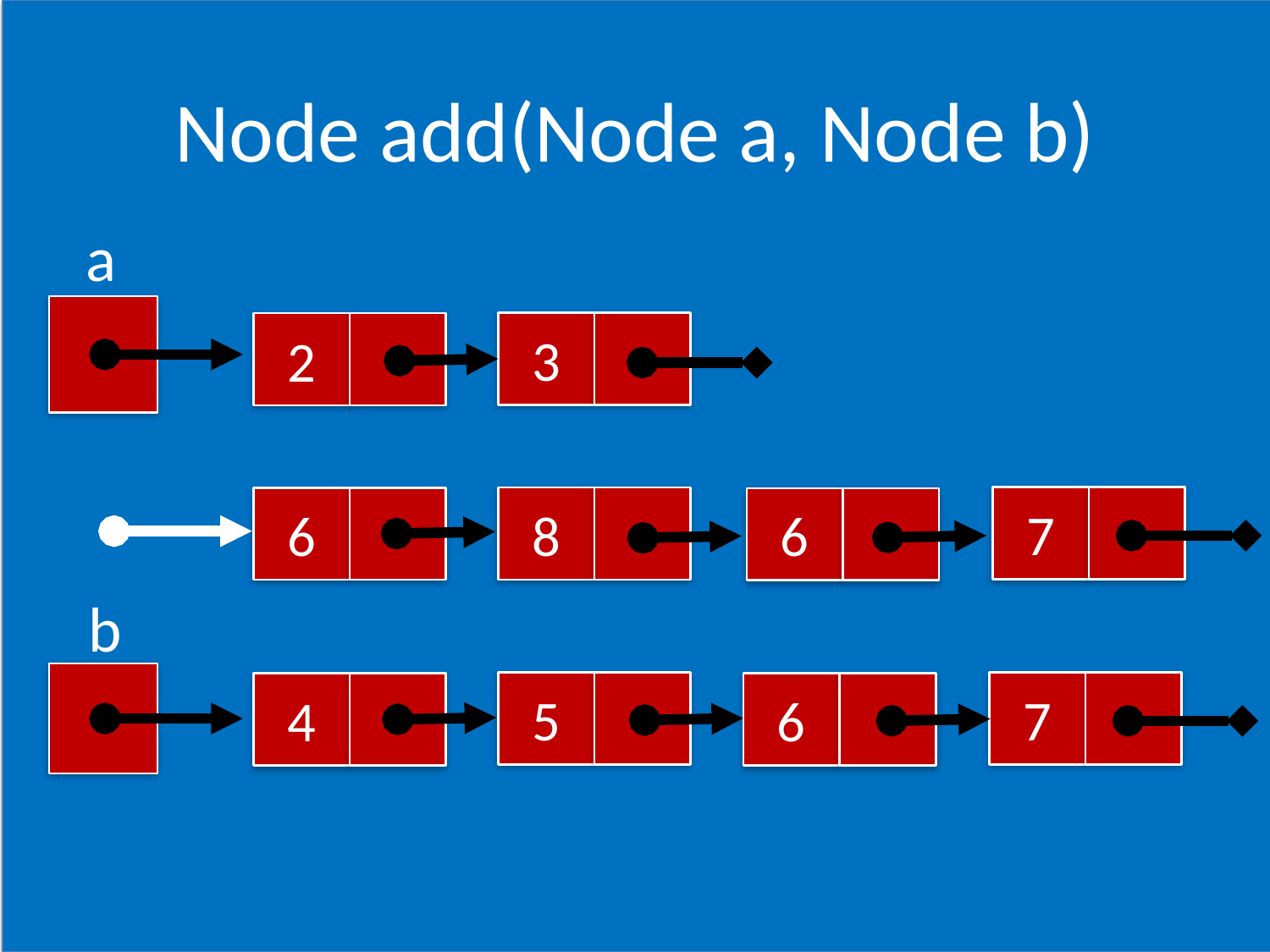

# Node add(Node a, Node b)
a

3

2

7

8

6

6

b

5

7

4

6

CSCI 1102 Computer Science 2